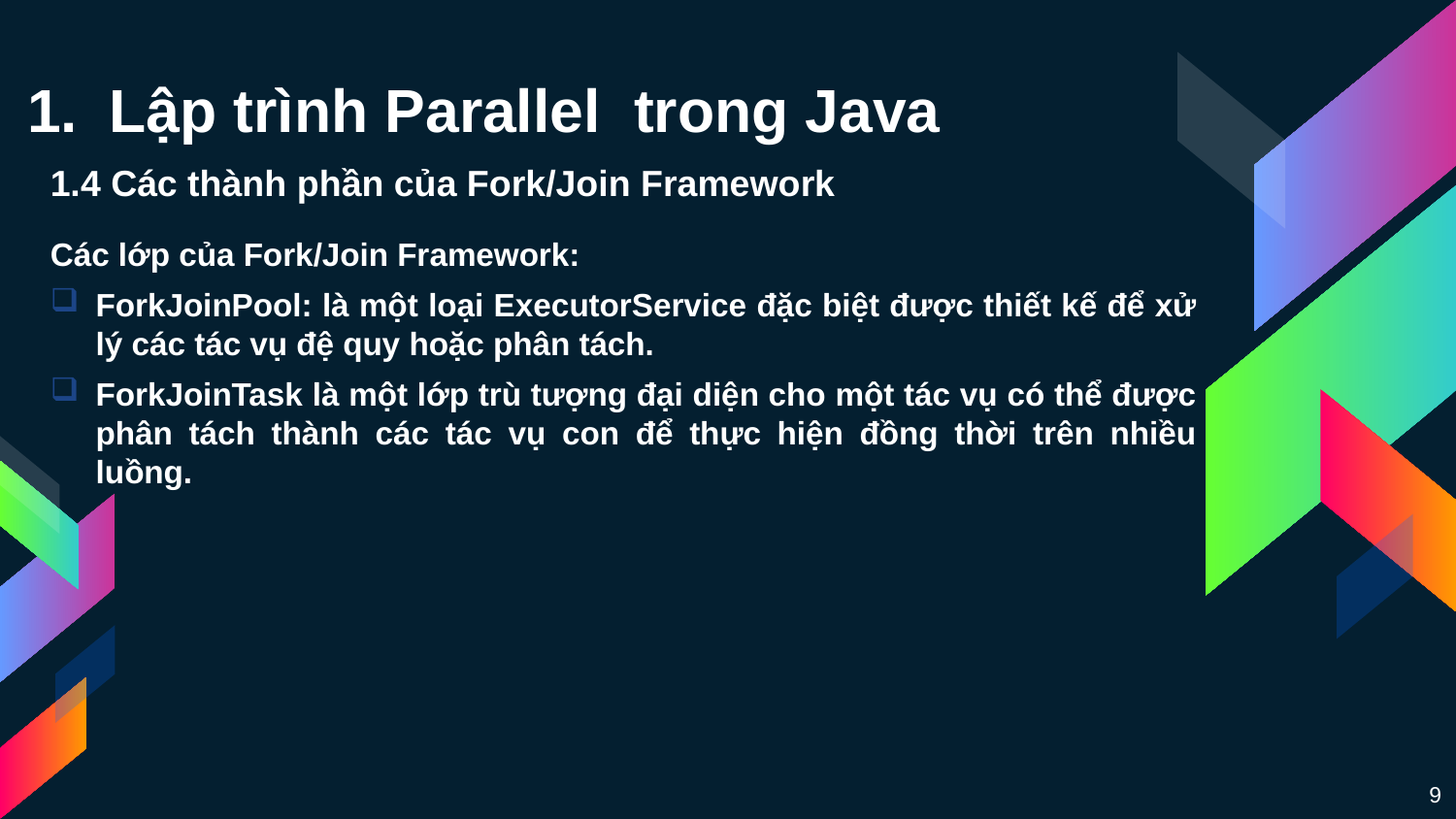

# Lập trình Parallel  trong Java
1.4 Các thành phần của Fork/Join Framework
Các lớp của Fork/Join Framework:
ForkJoinPool: là một loại ExecutorService đặc biệt được thiết kế để xử lý các tác vụ đệ quy hoặc phân tách.
ForkJoinTask là một lớp trù tượng đại diện cho một tác vụ có thể được phân tách thành các tác vụ con để thực hiện đồng thời trên nhiều luồng.
9